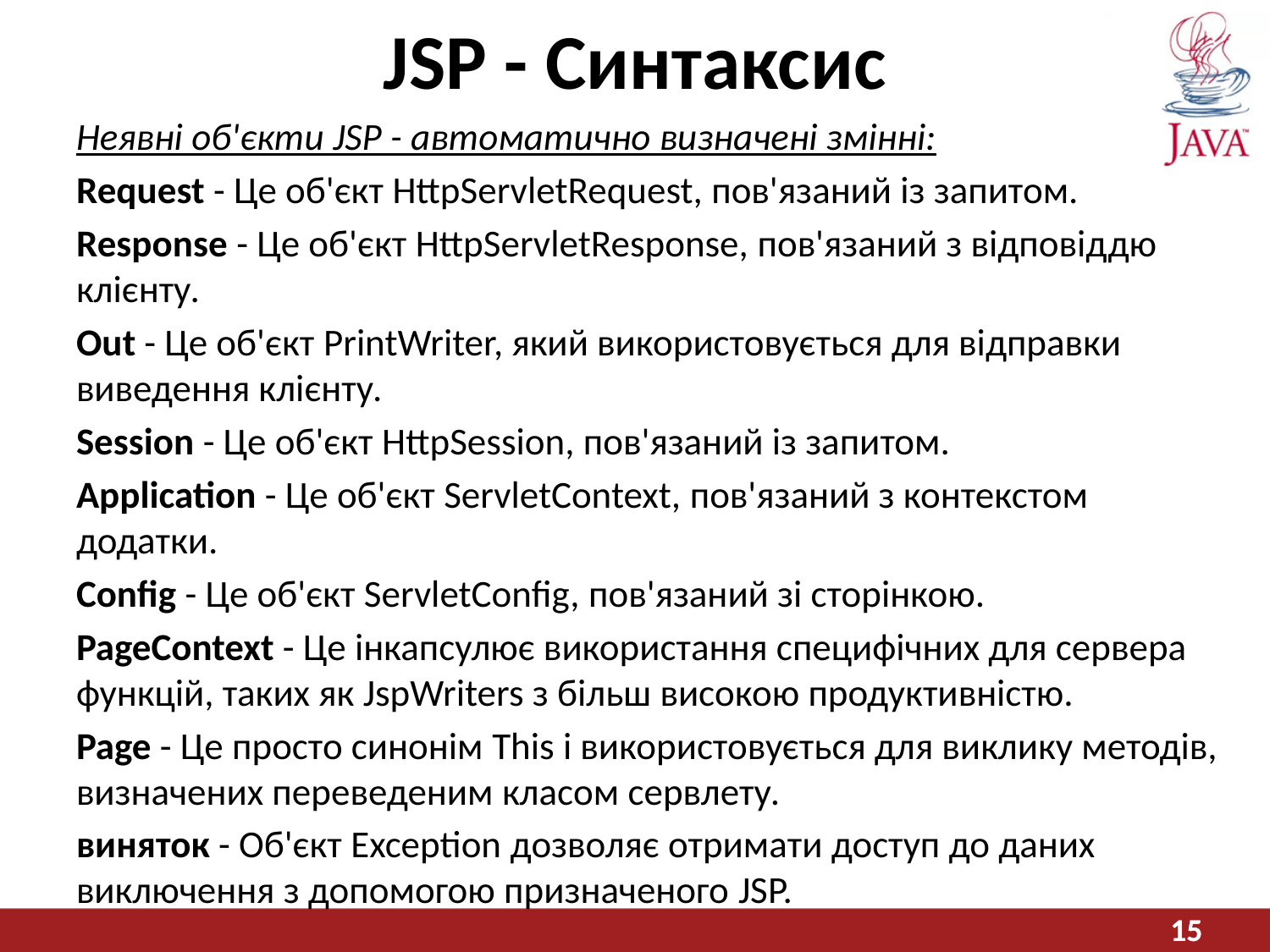

# JSP - Синтаксис
Неявні об'єкти JSP - автоматично визначені змінні:
Request - Це об'єкт HttpServletRequest, пов'язаний із запитом.
Response - Це об'єкт HttpServletResponse, пов'язаний з відповіддю клієнту.
Out - Це об'єкт PrintWriter, який використовується для відправки виведення клієнту.
Session - Це об'єкт HttpSession, пов'язаний із запитом.
Application - Це об'єкт ServletContext, пов'язаний з контекстом додатки.
Config - Це об'єкт ServletConfig, пов'язаний зі сторінкою.
PageContext - Це інкапсулює використання специфічних для сервера функцій, таких як JspWriters з більш високою продуктивністю.
Page - Це просто синонім This і використовується для виклику методів, визначених переведеним класом сервлету.
виняток - Об'єкт Exception дозволяє отримати доступ до даних виключення з допомогою призначеного JSP.